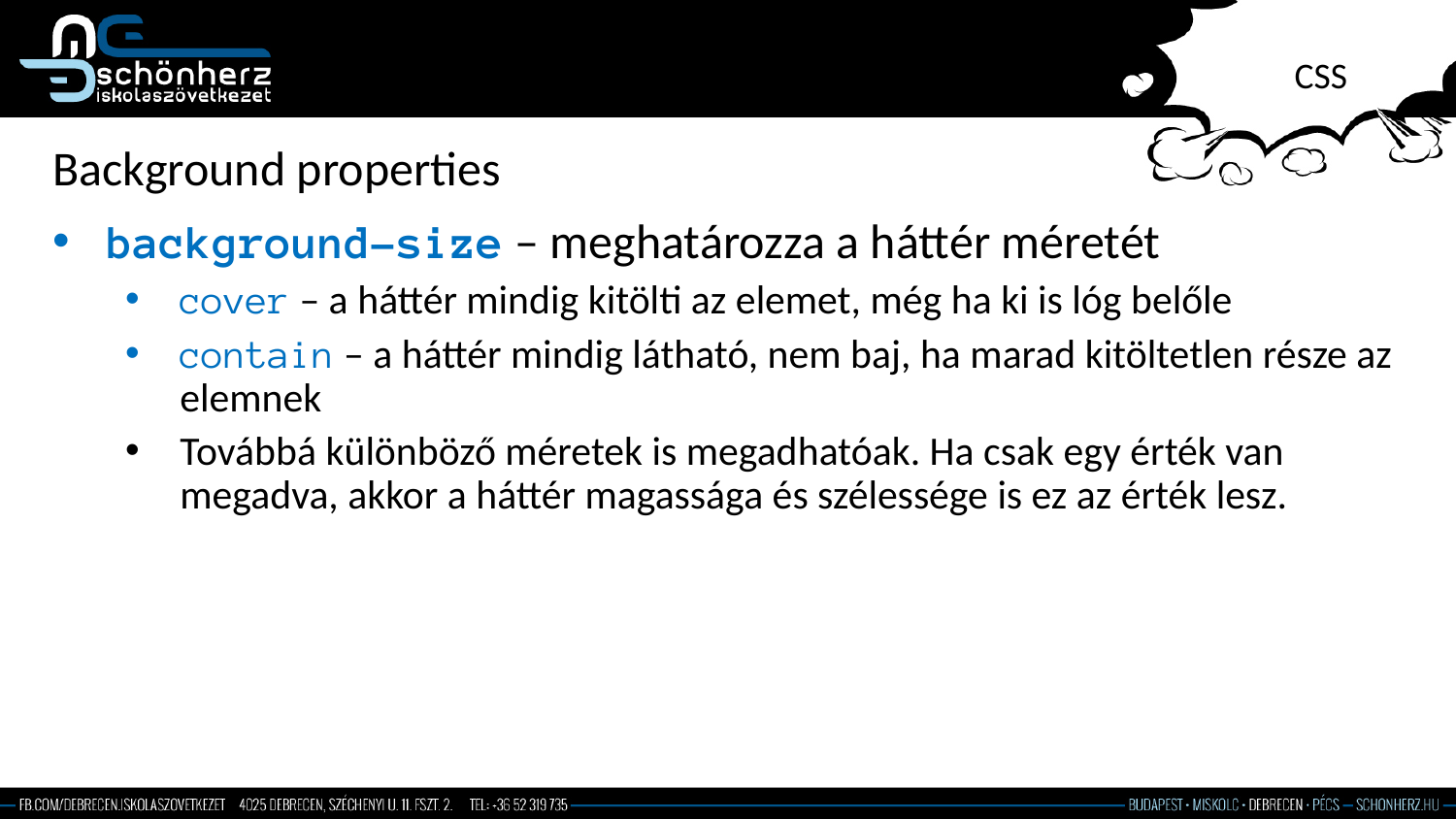

# CSS
Background properties
background-size – meghatározza a háttér méretét
cover – a háttér mindig kitölti az elemet, még ha ki is lóg belőle
contain – a háttér mindig látható, nem baj, ha marad kitöltetlen része az elemnek
Továbbá különböző méretek is megadhatóak. Ha csak egy érték van megadva, akkor a háttér magassága és szélessége is ez az érték lesz.